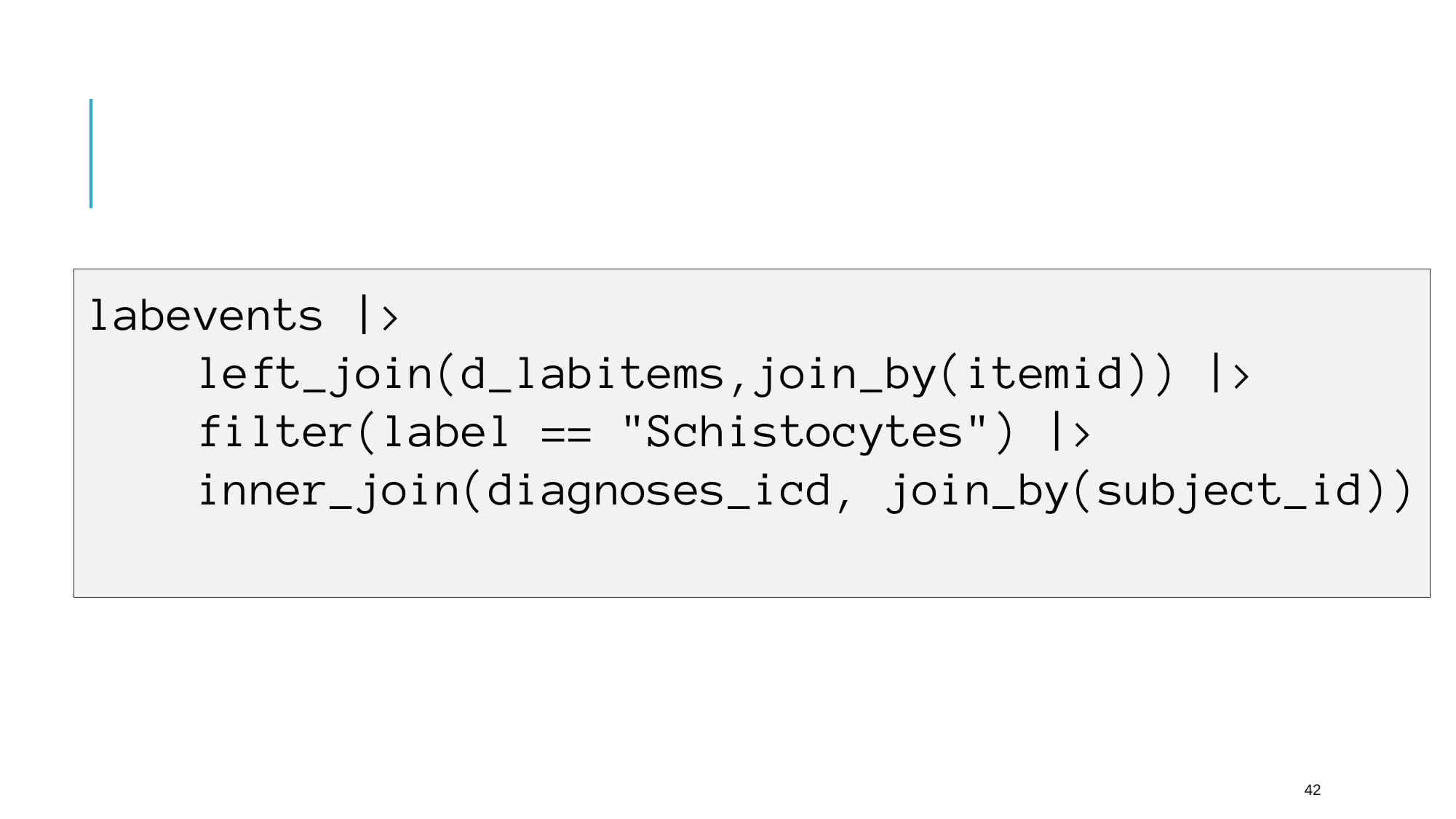

#

labevents |>
	left_join(d_labitems,join_by(itemid)) |>
	filter(label == "Schistocytes") |>
	inner_join(diagnoses_icd, join_by(subject_id))
42